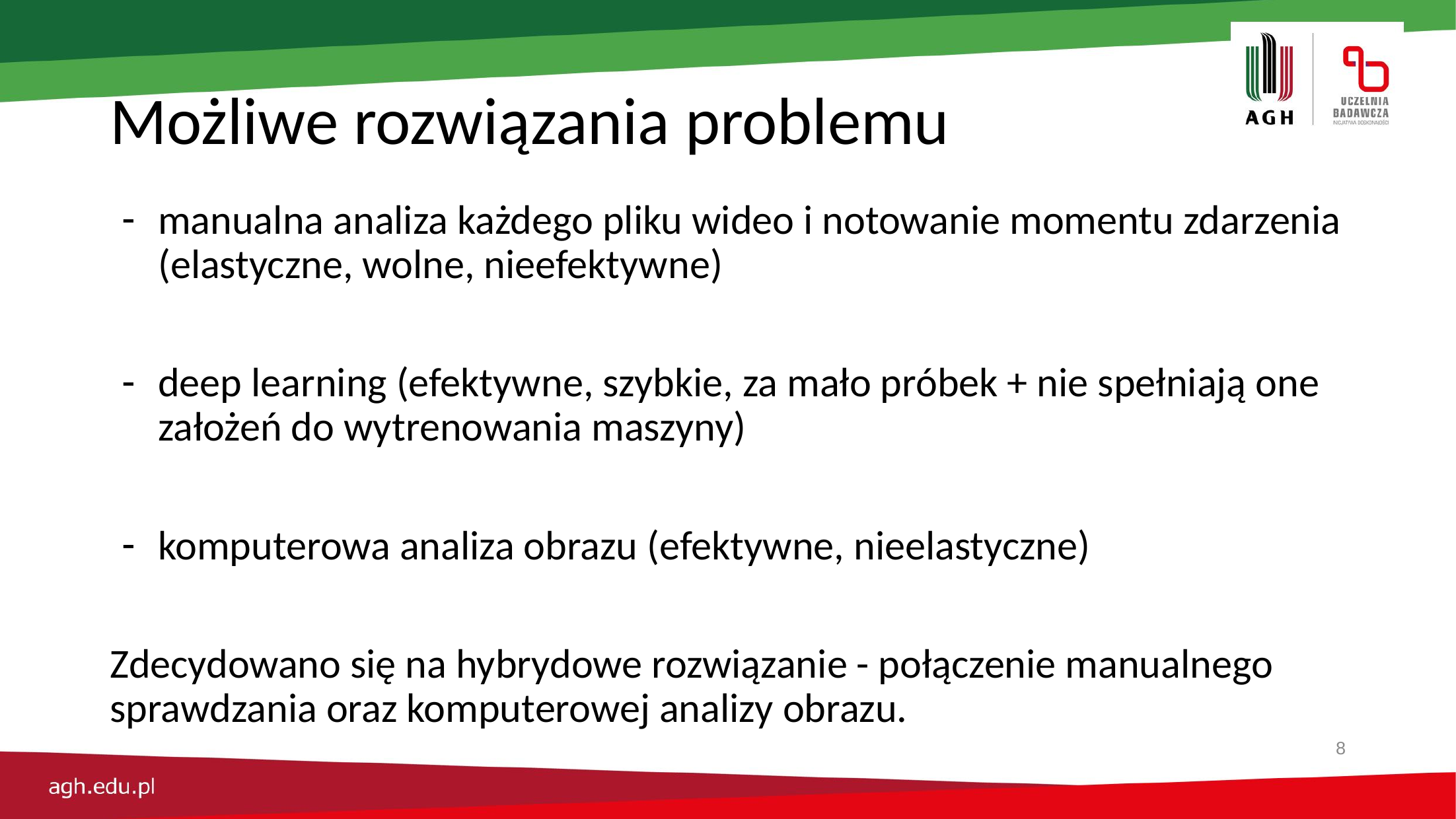

# Możliwe rozwiązania problemu
manualna analiza każdego pliku wideo i notowanie momentu zdarzenia (elastyczne, wolne, nieefektywne)

deep learning (efektywne, szybkie, za mało próbek + nie spełniają one założeń do wytrenowania maszyny)

komputerowa analiza obrazu (efektywne, nieelastyczne)

Zdecydowano się na hybrydowe rozwiązanie - połączenie manualnego sprawdzania oraz komputerowej analizy obrazu.
8